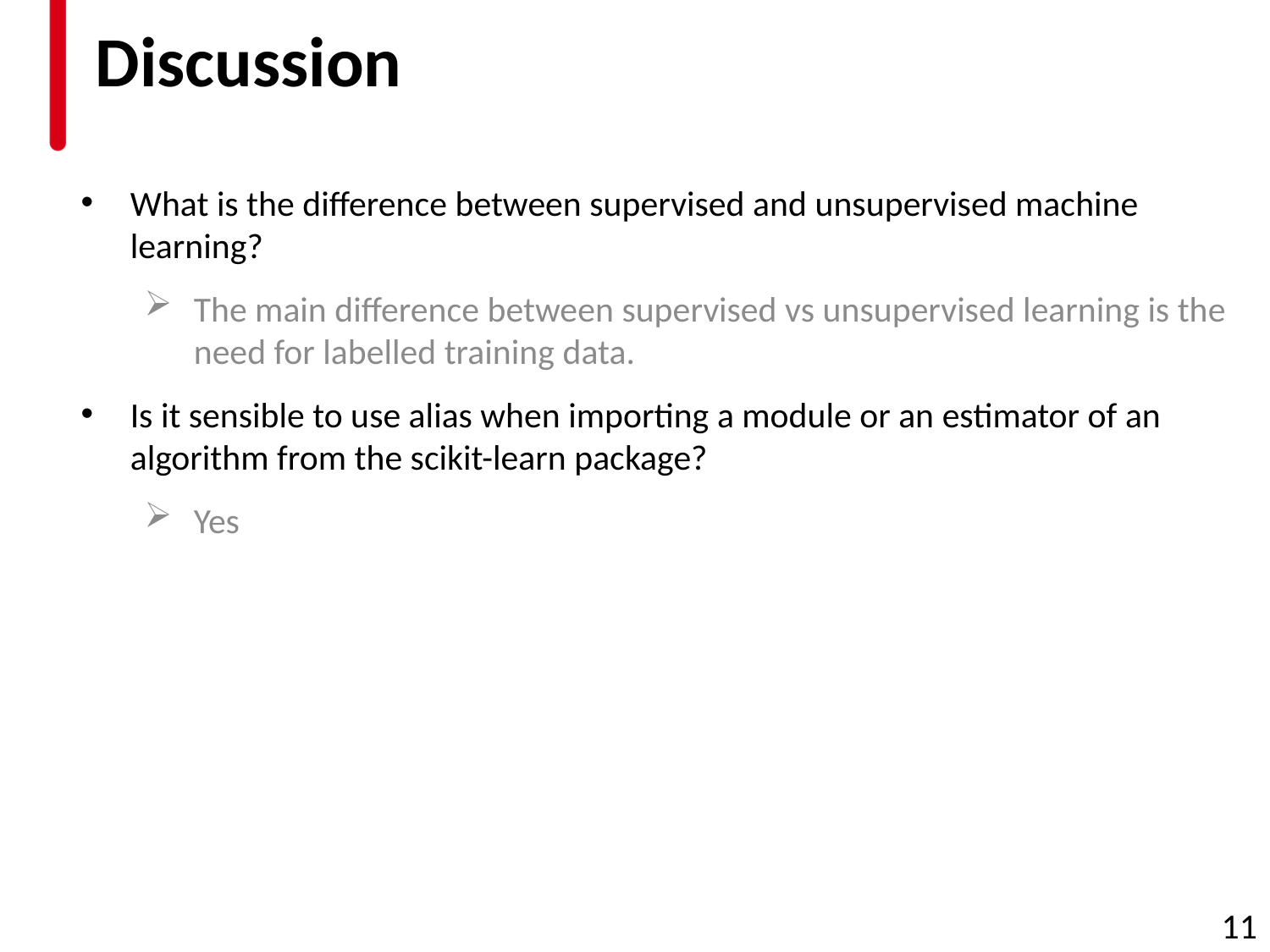

# Discussion
What is the difference between supervised and unsupervised machine learning?
The main difference between supervised vs unsupervised learning is the need for labelled training data.
Is it sensible to use alias when importing a module or an estimator of an algorithm from the scikit-learn package?
Yes